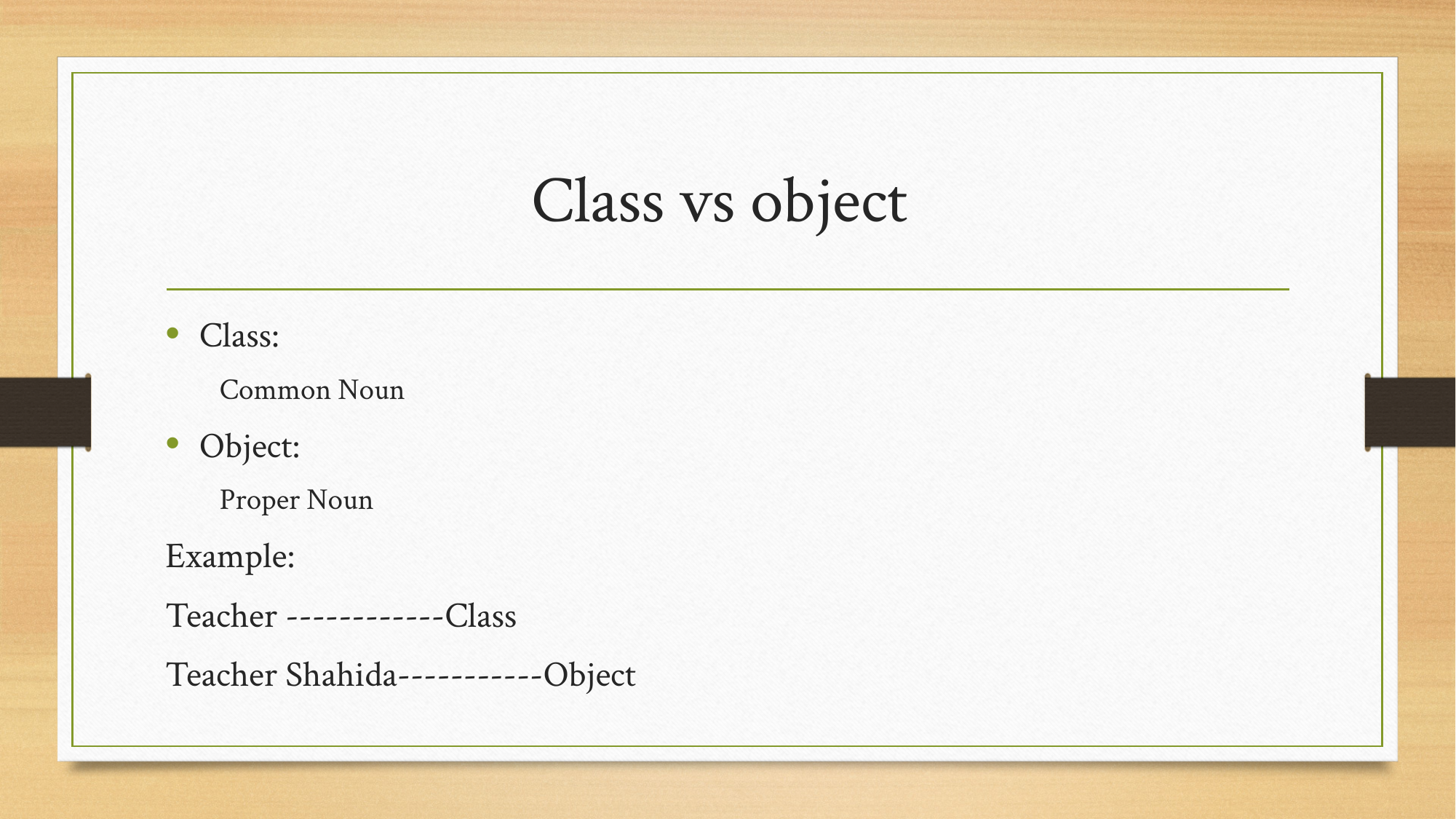

# Class vs object
Class:
Common Noun
Object:
Proper Noun
Example:
Teacher ------------Class
Teacher Shahida-----------Object